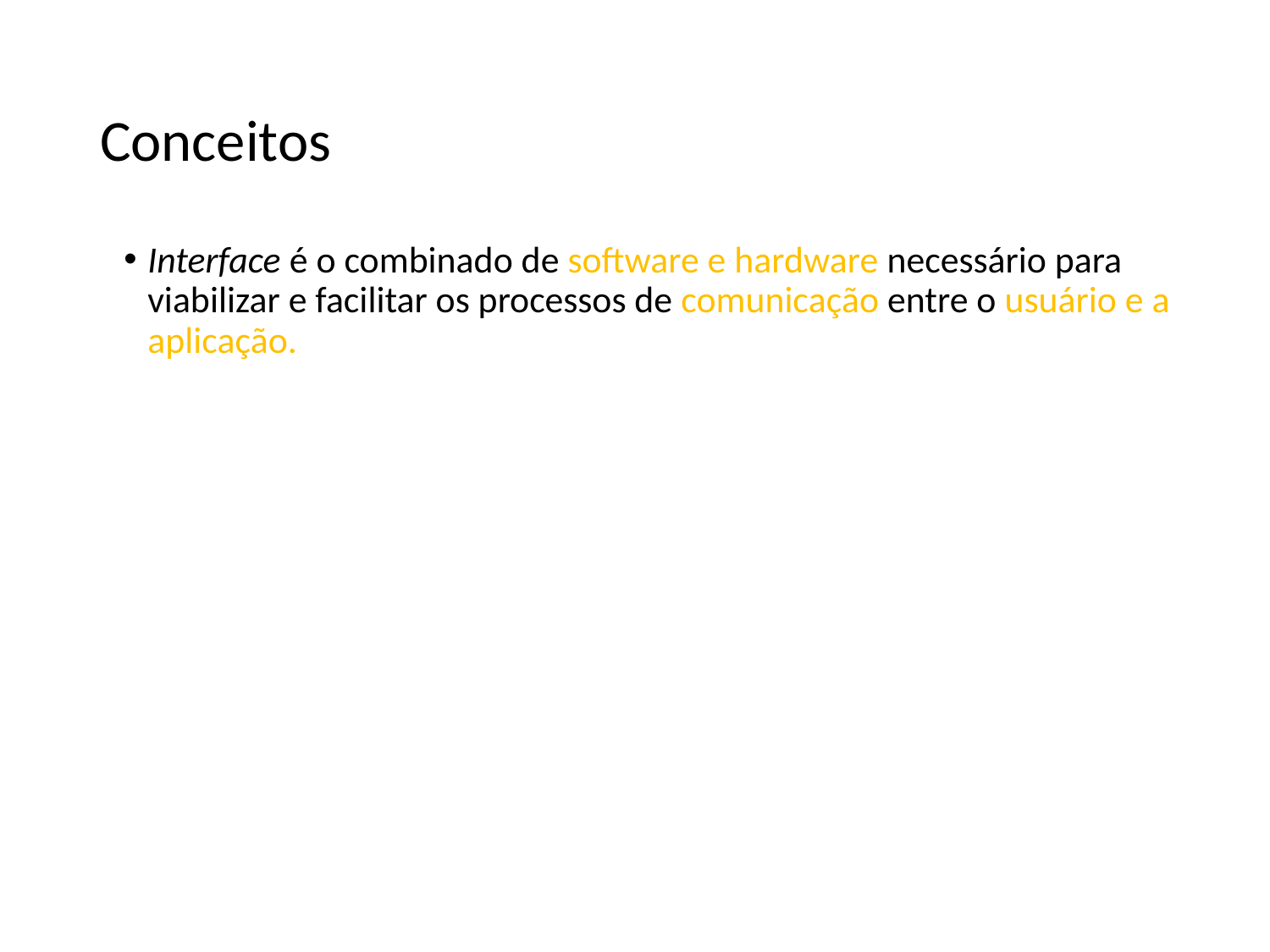

# Conceitos
Interface é o combinado de software e hardware necessário para viabilizar e facilitar os processos de comunicação entre o usuário e a aplicação.